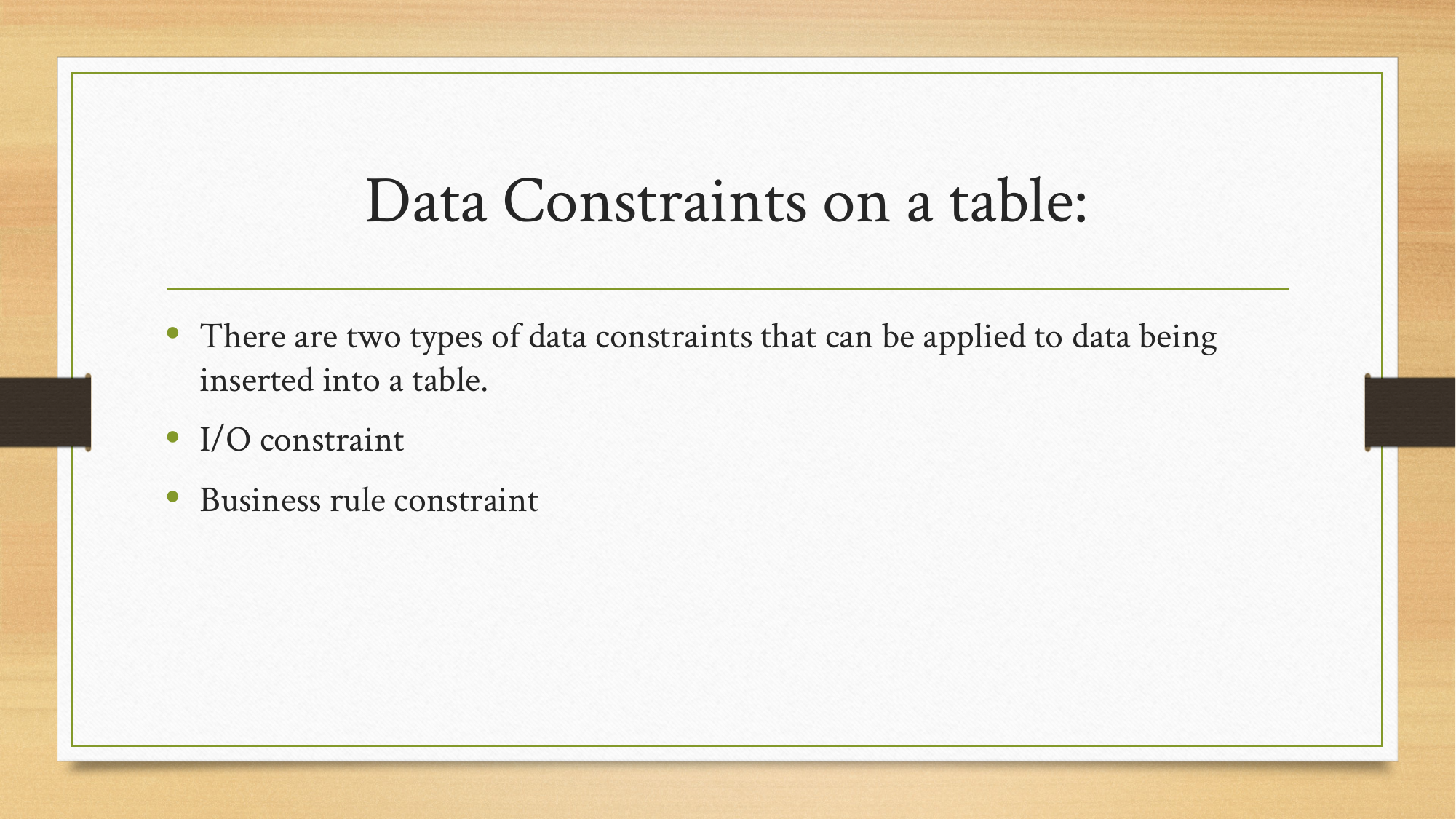

# Data Constraints on a table:
There are two types of data constraints that can be applied to data being inserted into a table.
I/O constraint
Business rule constraint